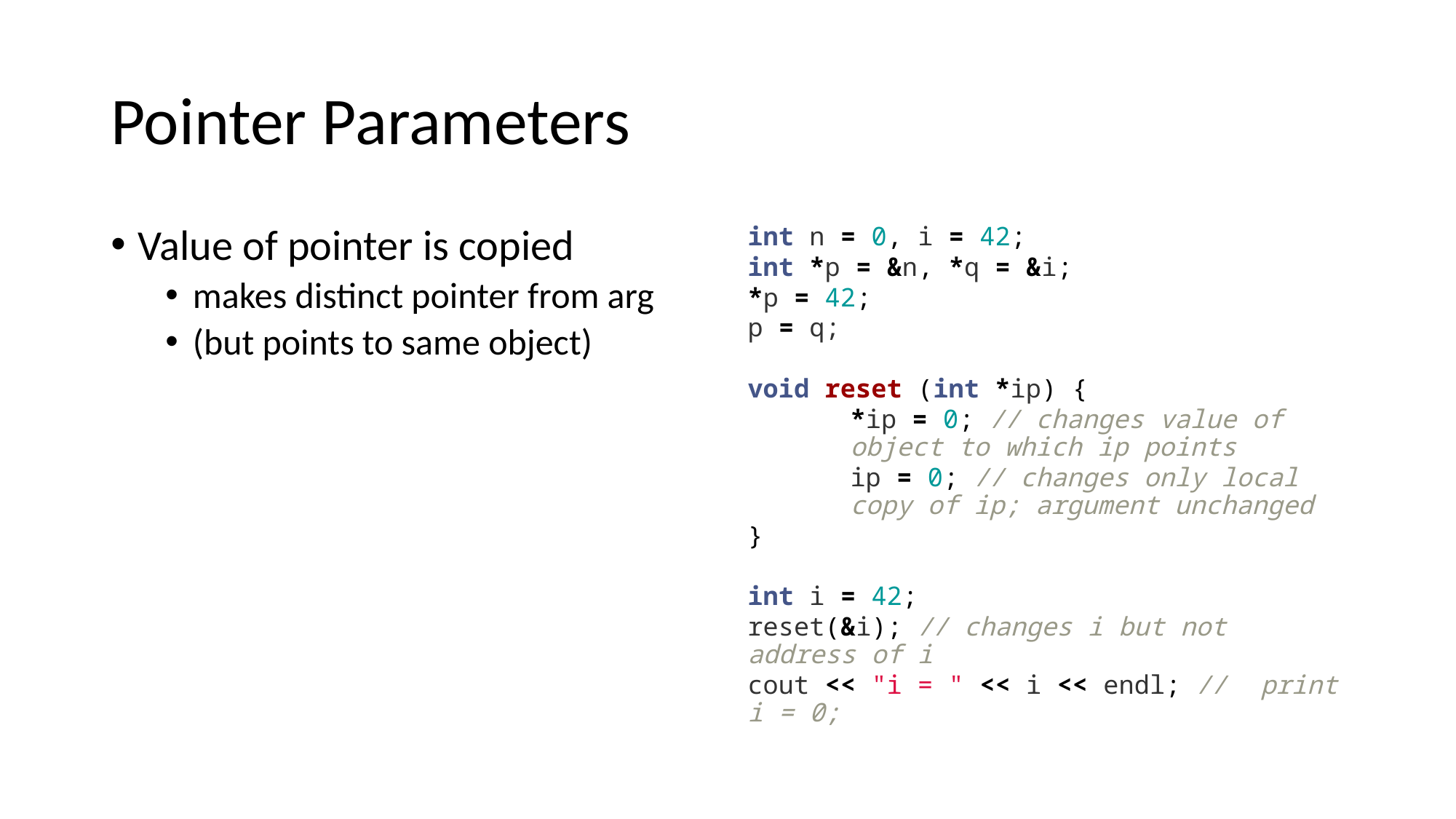

# Pointer Parameters
Value of pointer is copied
makes distinct pointer from arg
(but points to same object)
int n = 0, i = 42;
int *p = &n, *q = &i;
*p = 42;
p = q;

void reset (int *ip) {
	*ip = 0; // changes value of 	object to which ip points
	ip = 0; // changes only local 	copy of ip; argument unchanged
}

int i = 42;
reset(&i); // changes i but not 	address of i
cout << "i = " << i << endl; // 	print i = 0;